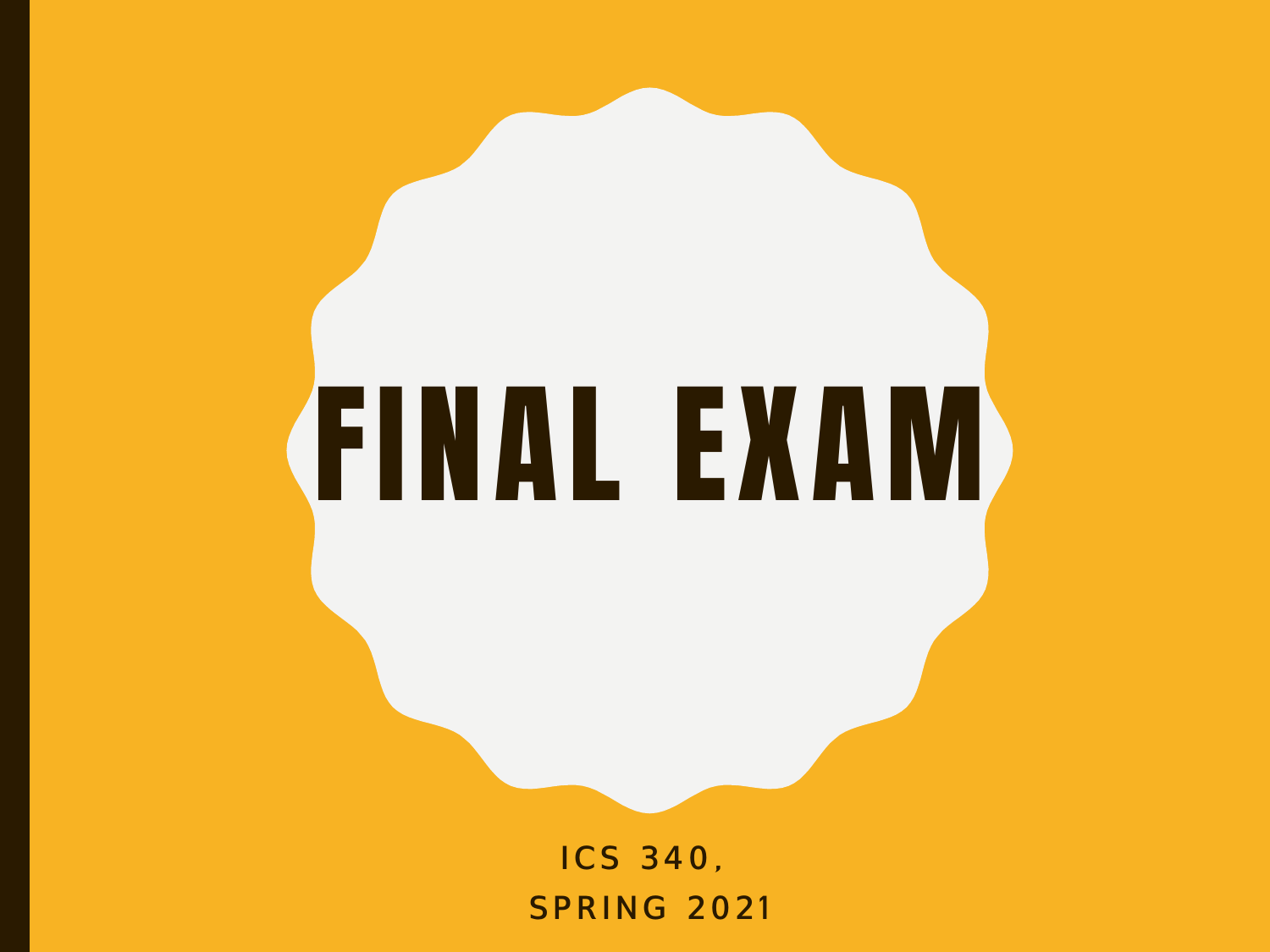

# Final exam
Ics 340,
Spring 2021